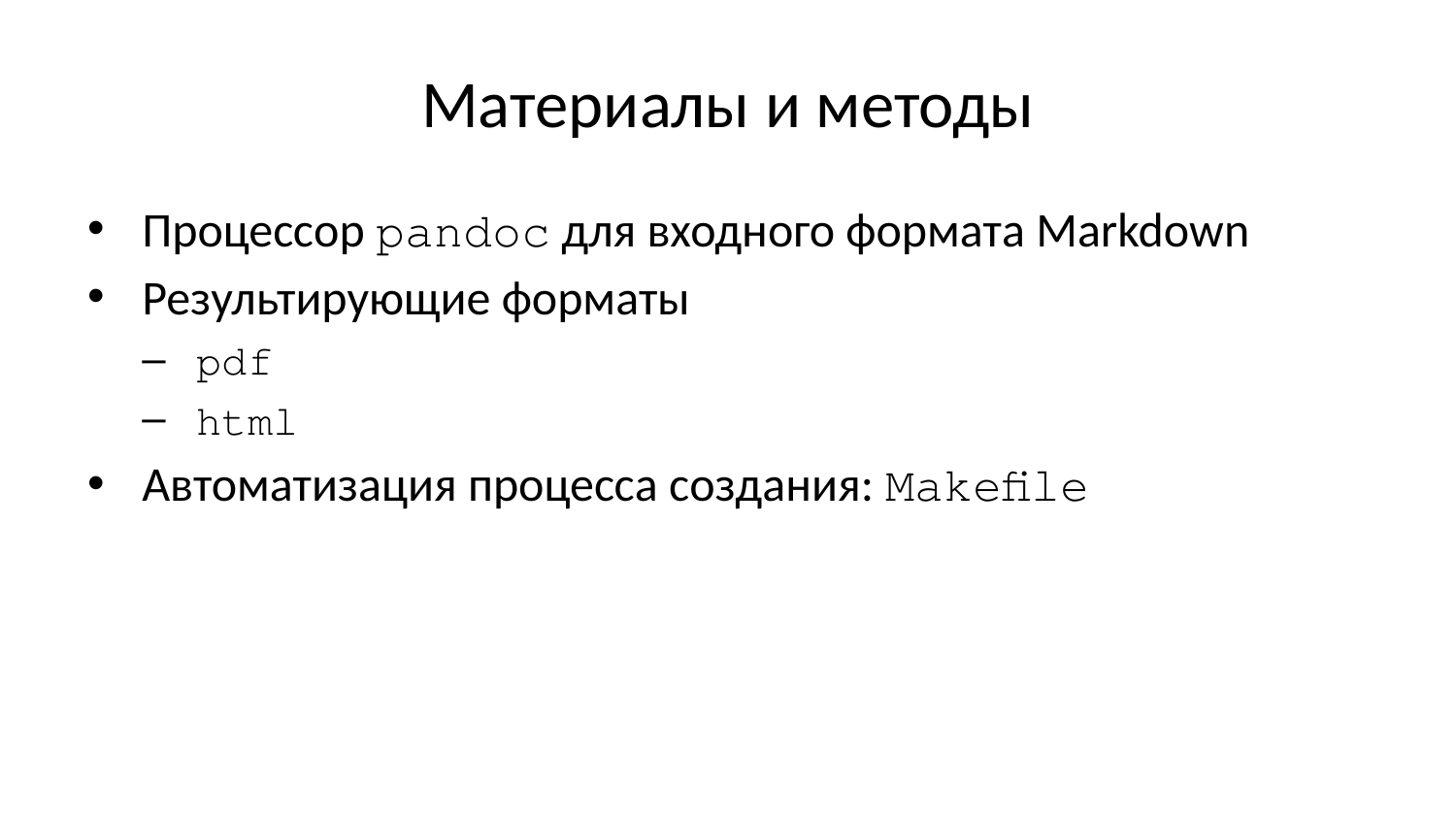

# Материалы и методы
Процессор pandoc для входного формата Markdown
Результирующие форматы
pdf
html
Автоматизация процесса создания: Makefile